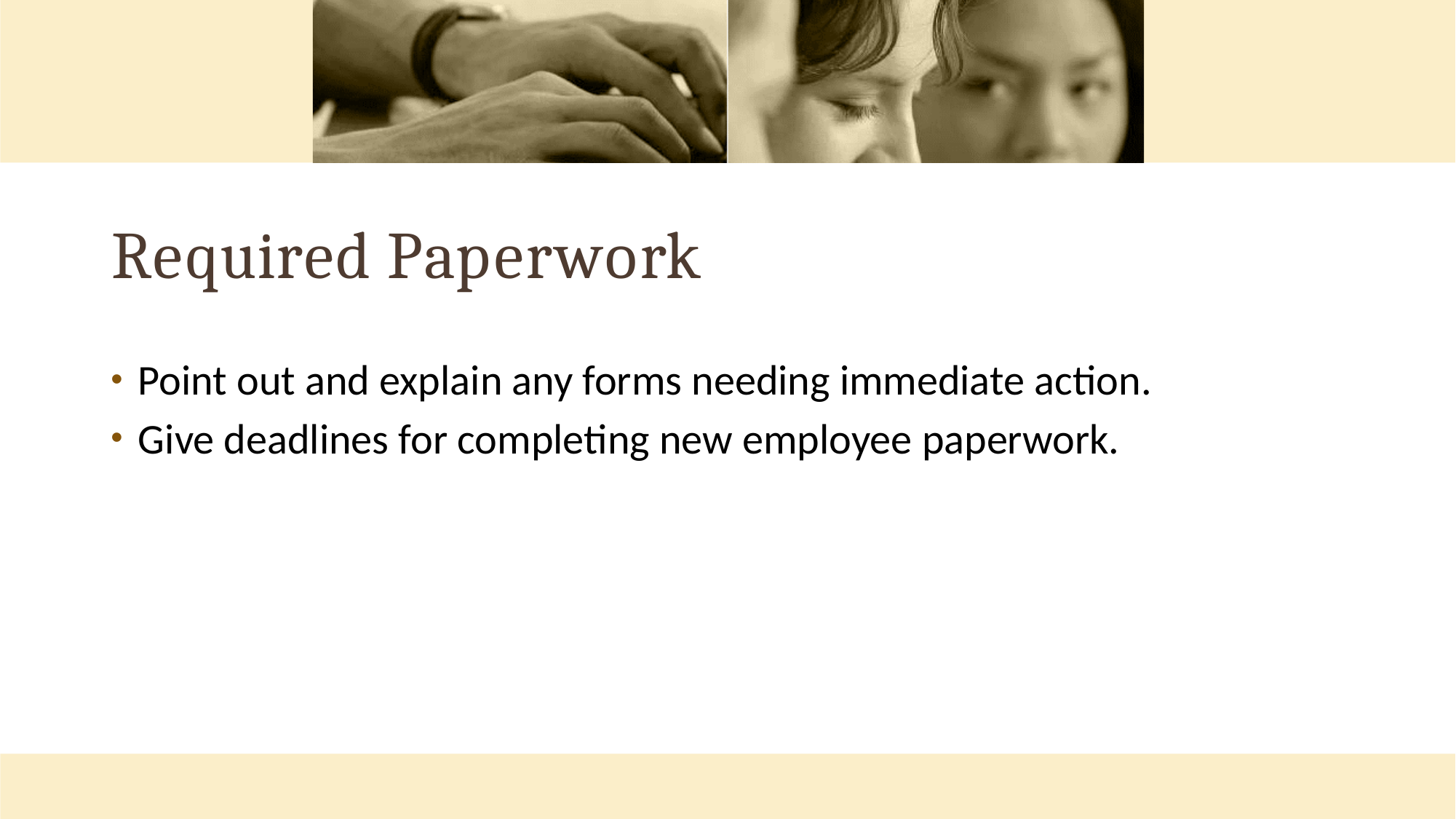

# Required Paperwork
Point out and explain any forms needing immediate action.
Give deadlines for completing new employee paperwork.